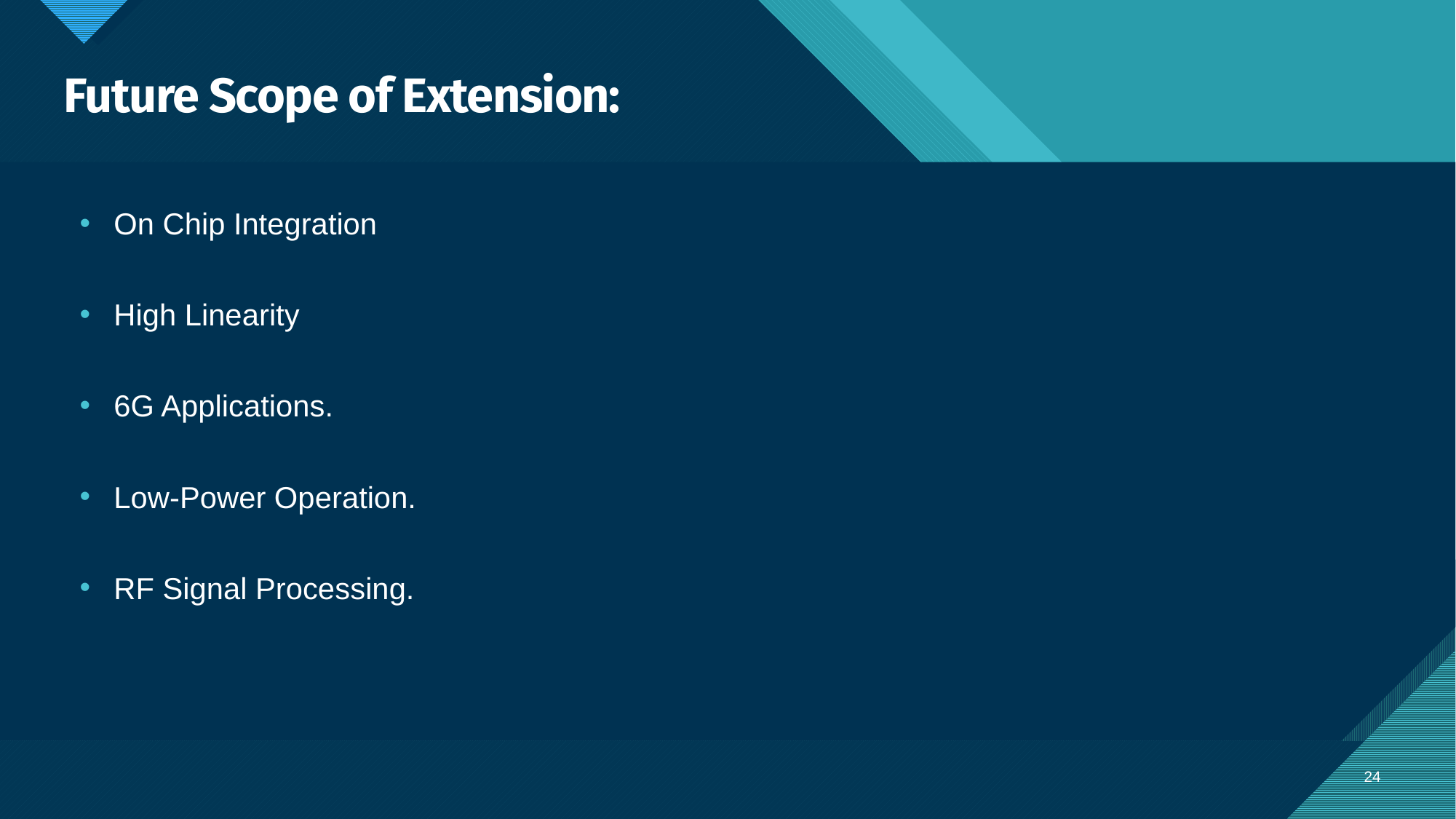

# Future Scope of Extension:
On Chip Integration

High Linearity

6G Applications.

Low-Power Operation.

RF Signal Processing.

24